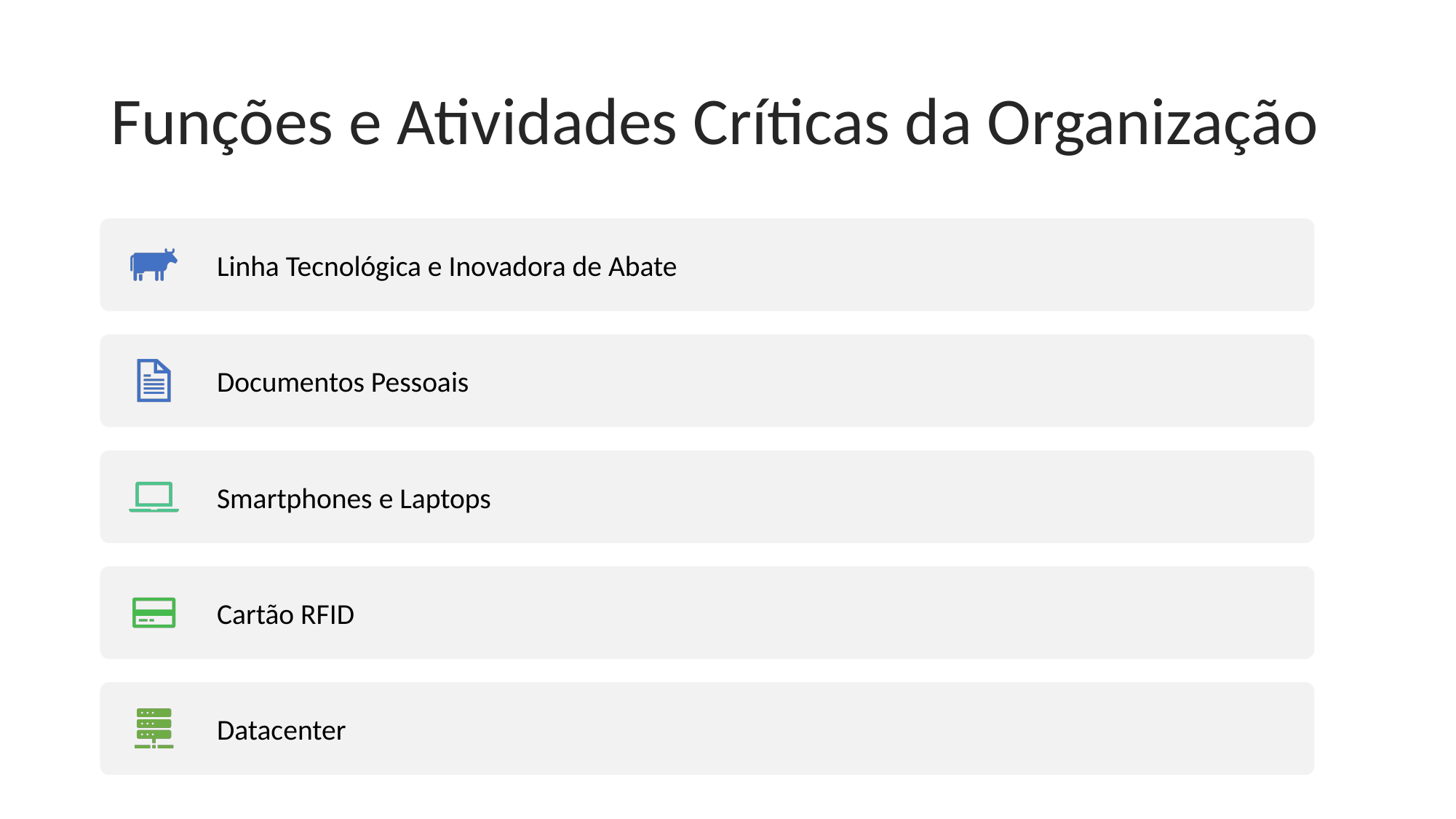

# Funções e Atividades Críticas da Organização
Linha Tecnológica e Inovadora de Abate
Documentos Pessoais
Smartphones e Laptops
Cartão RFID
Datacenter